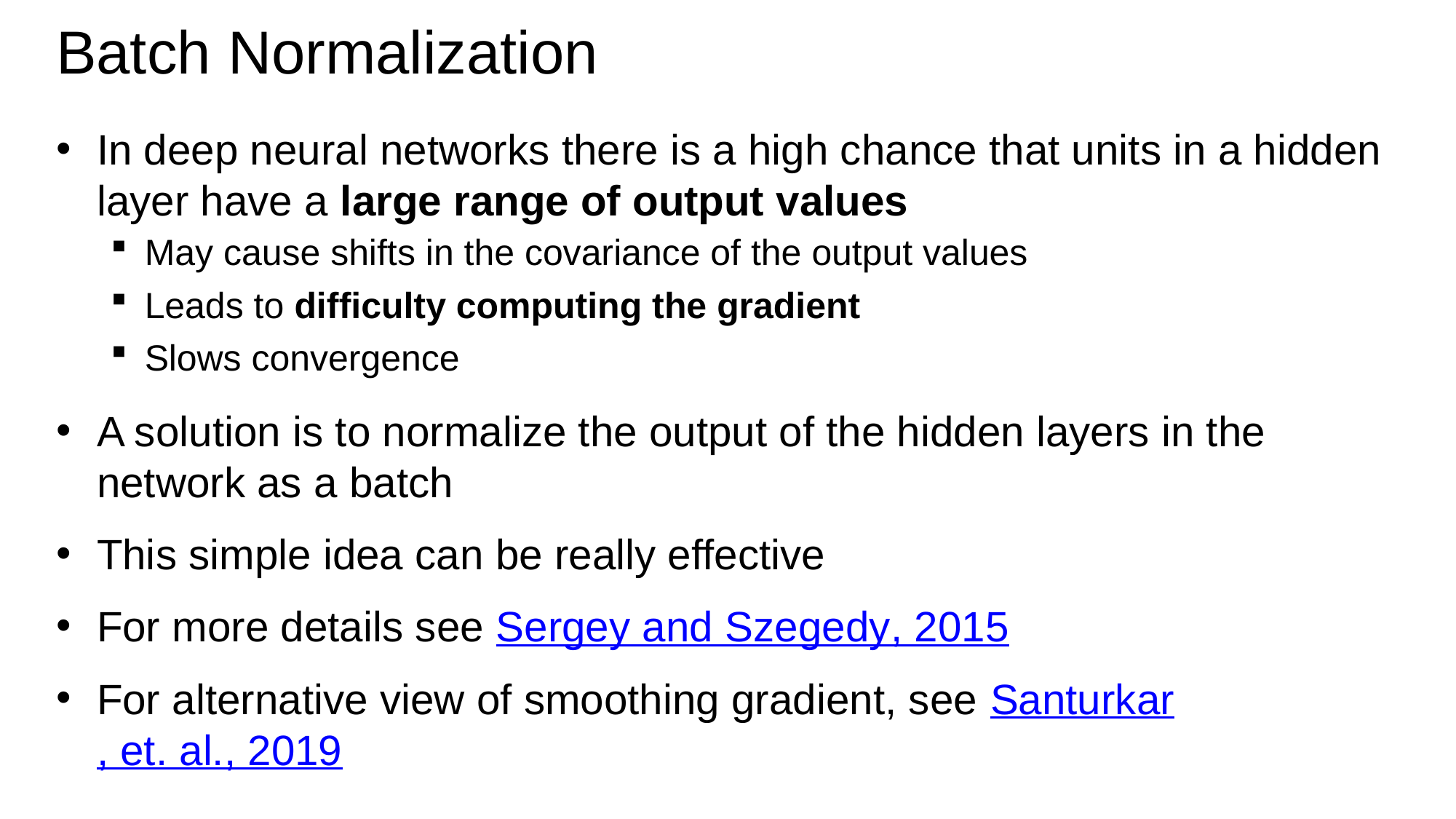

# Batch Normalization
In deep neural networks there is a high chance that units in a hidden layer have a large range of output values
May cause shifts in the covariance of the output values
Leads to difficulty computing the gradient
Slows convergence
A solution is to normalize the output of the hidden layers in the network as a batch
This simple idea can be really effective
For more details see Sergey and Szegedy, 2015
For alternative view of smoothing gradient, see Santurkar, et. al., 2019